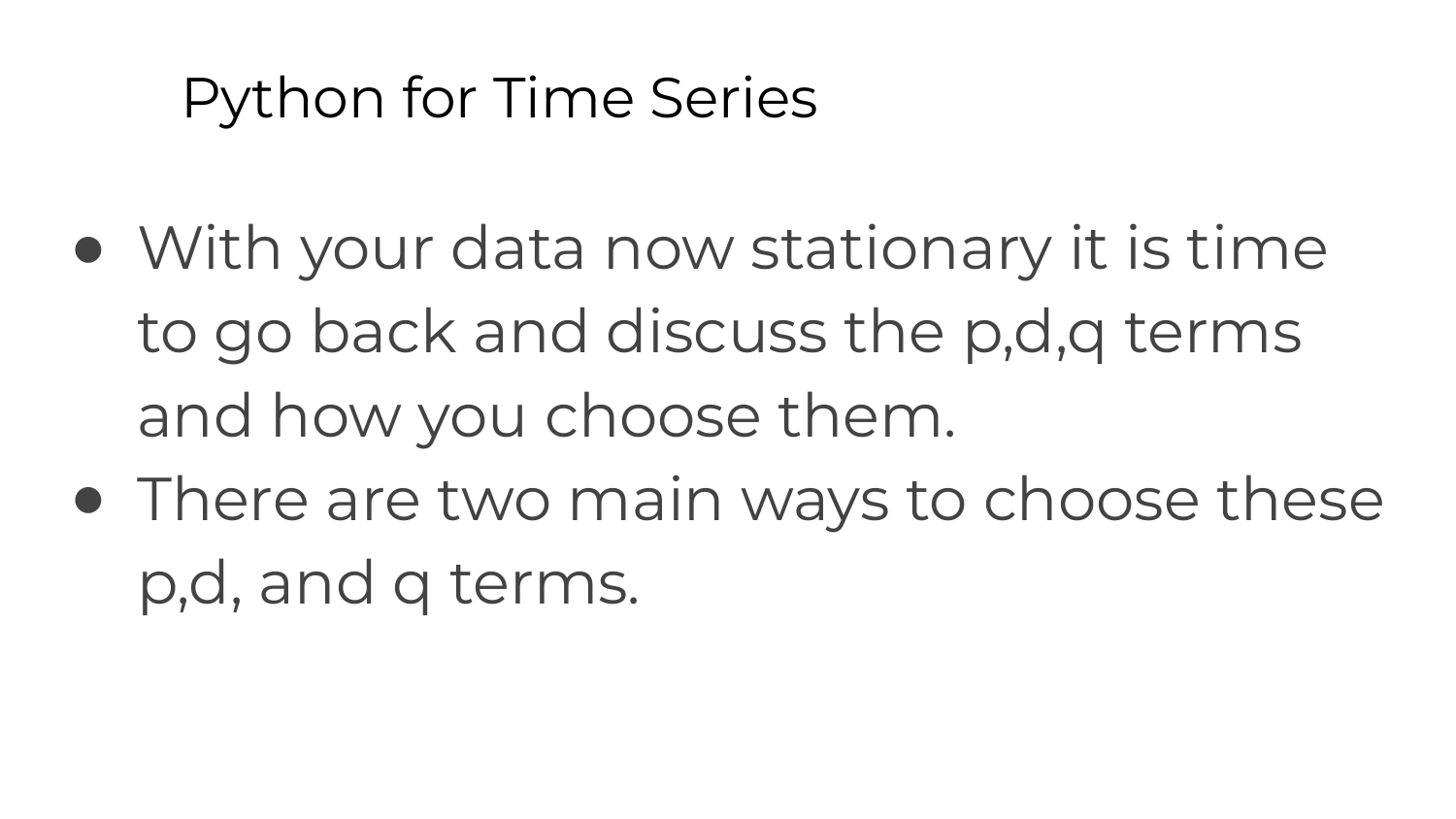

# Python for Time Series

With your data now stationary it is time to go back and discuss the p,d,q terms and how you choose them.
There are two main ways to choose these p,d, and q terms.